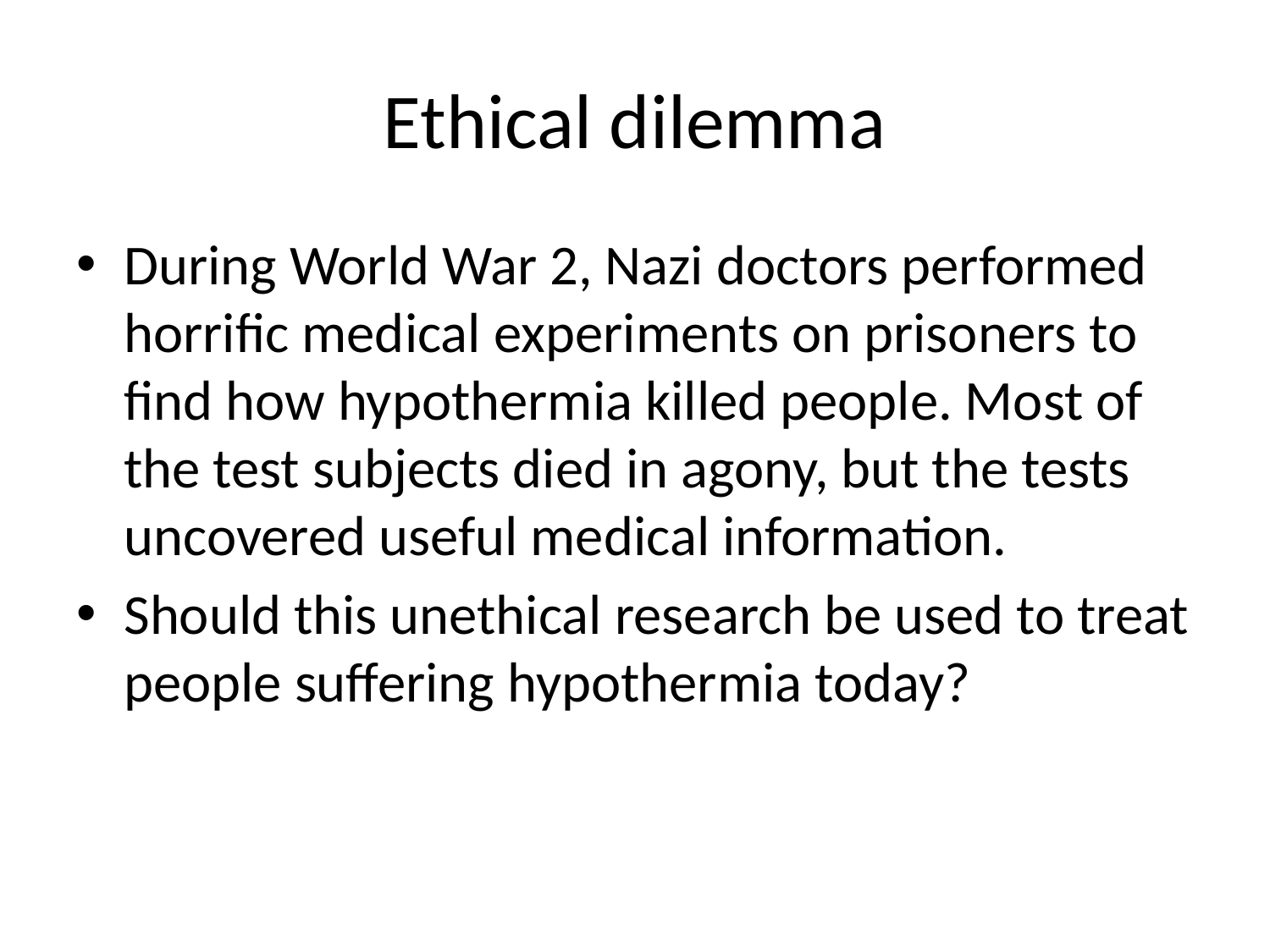

# Ethical dilemma
During World War 2, Nazi doctors performed horrific medical experiments on prisoners to find how hypothermia killed people. Most of the test subjects died in agony, but the tests uncovered useful medical information.
Should this unethical research be used to treat people suffering hypothermia today?